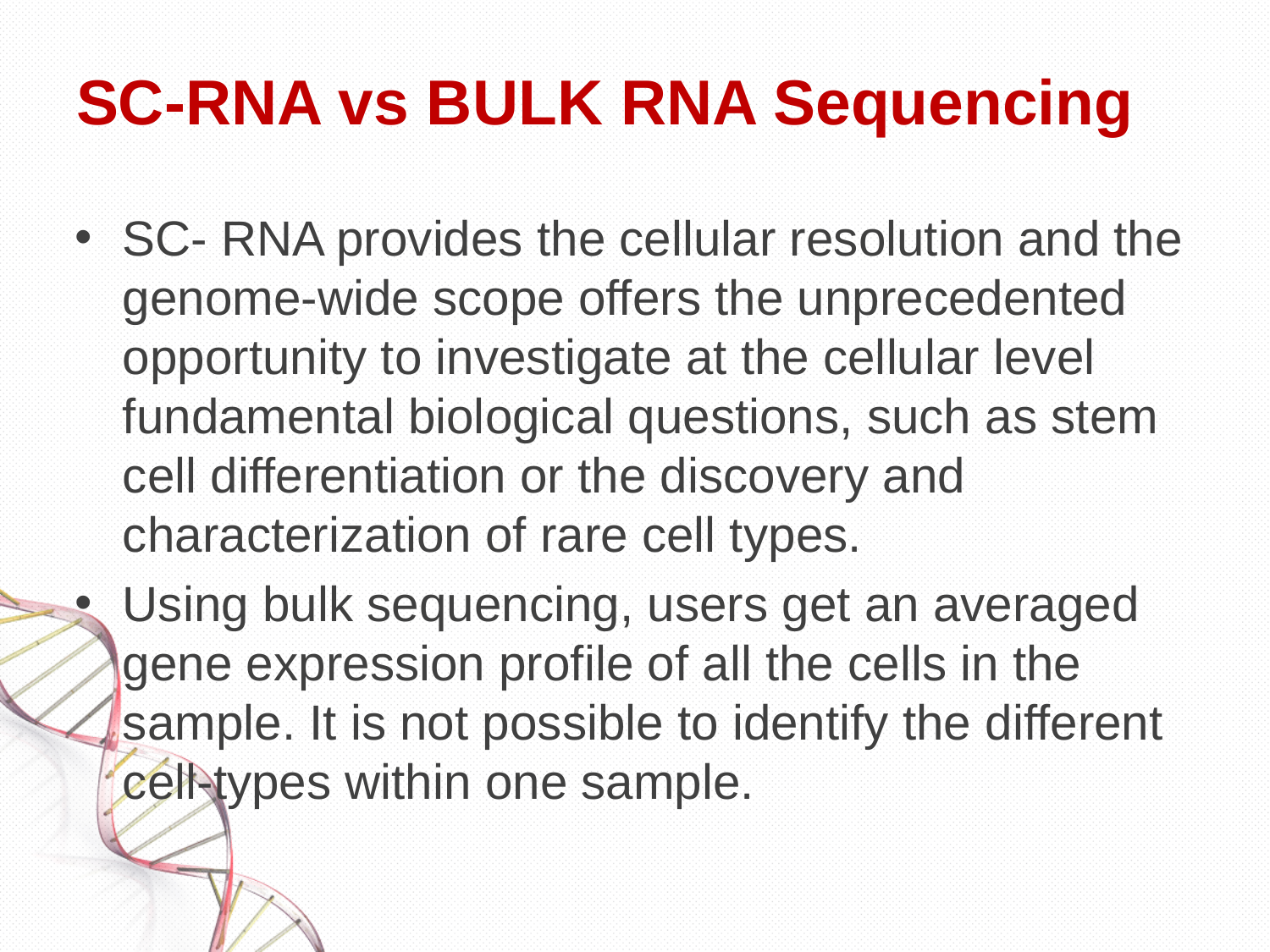

# SC-RNA vs BULK RNA Sequencing
SC- RNA provides the cellular resolution and the genome-wide scope offers the unprecedented opportunity to investigate at the cellular level fundamental biological questions, such as stem cell differentiation or the discovery and characterization of rare cell types.
Using bulk sequencing, users get an averaged gene expression profile of all the cells in the sample. It is not possible to identify the different cell-types within one sample.